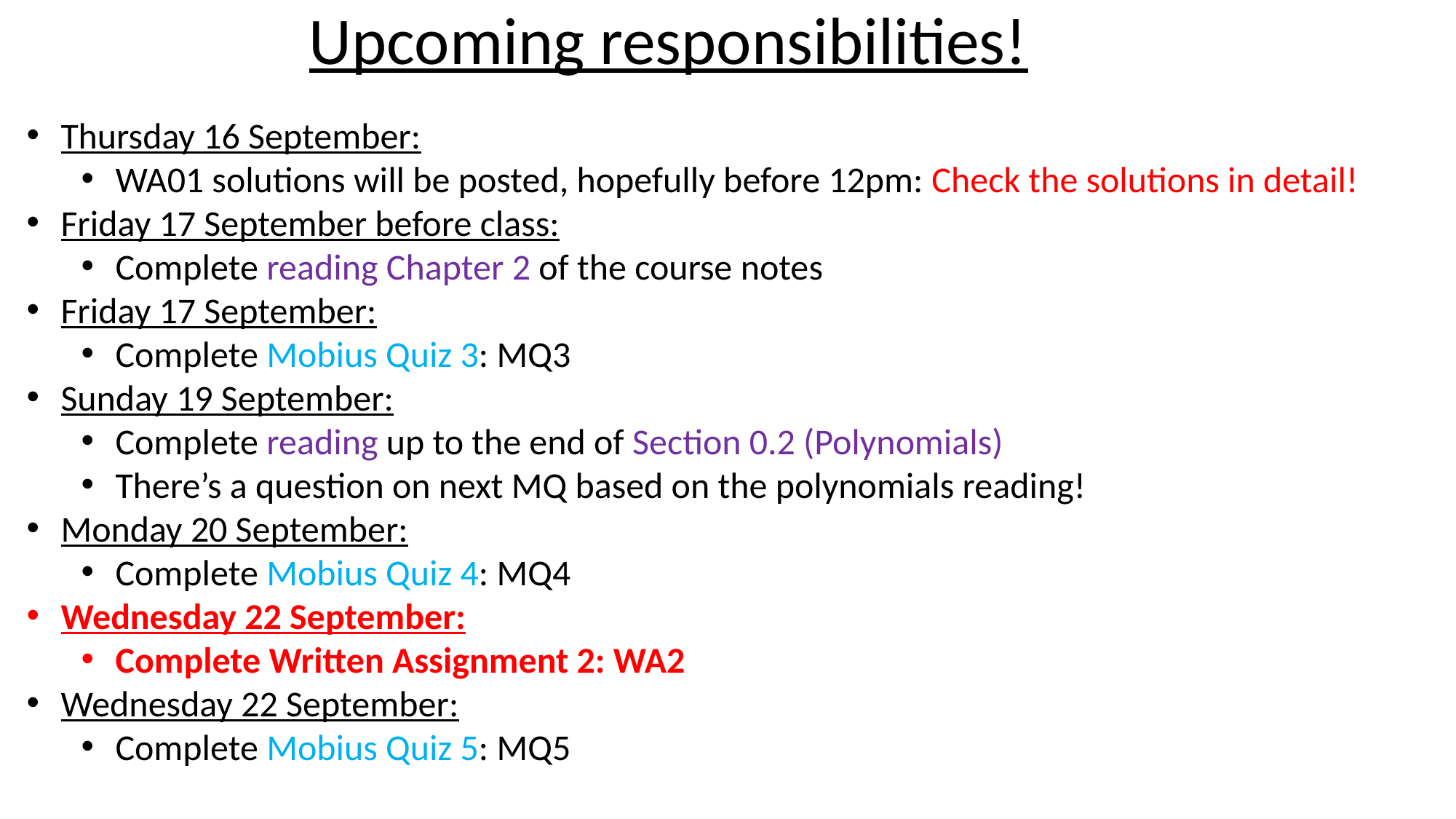

Upcoming responsibilities!
#

Thursday 16 September:
WA01 solutions will be posted, hopefully before 12pm: Check the solutions in detail!
Friday 17 September before class:
Complete reading Chapter 2 of the course notes
Friday 17 September:
Complete Mobius Quiz 3: MQ3
Sunday 19 September:
Complete reading up to the end of Section 0.2 (Polynomials)
There’s a question on next MQ based on the polynomials reading!
Monday 20 September:
Complete Mobius Quiz 4: MQ4
Wednesday 22 September:
Complete Written Assignment 2: WA2
Wednesday 22 September:
Complete Mobius Quiz 5: MQ5